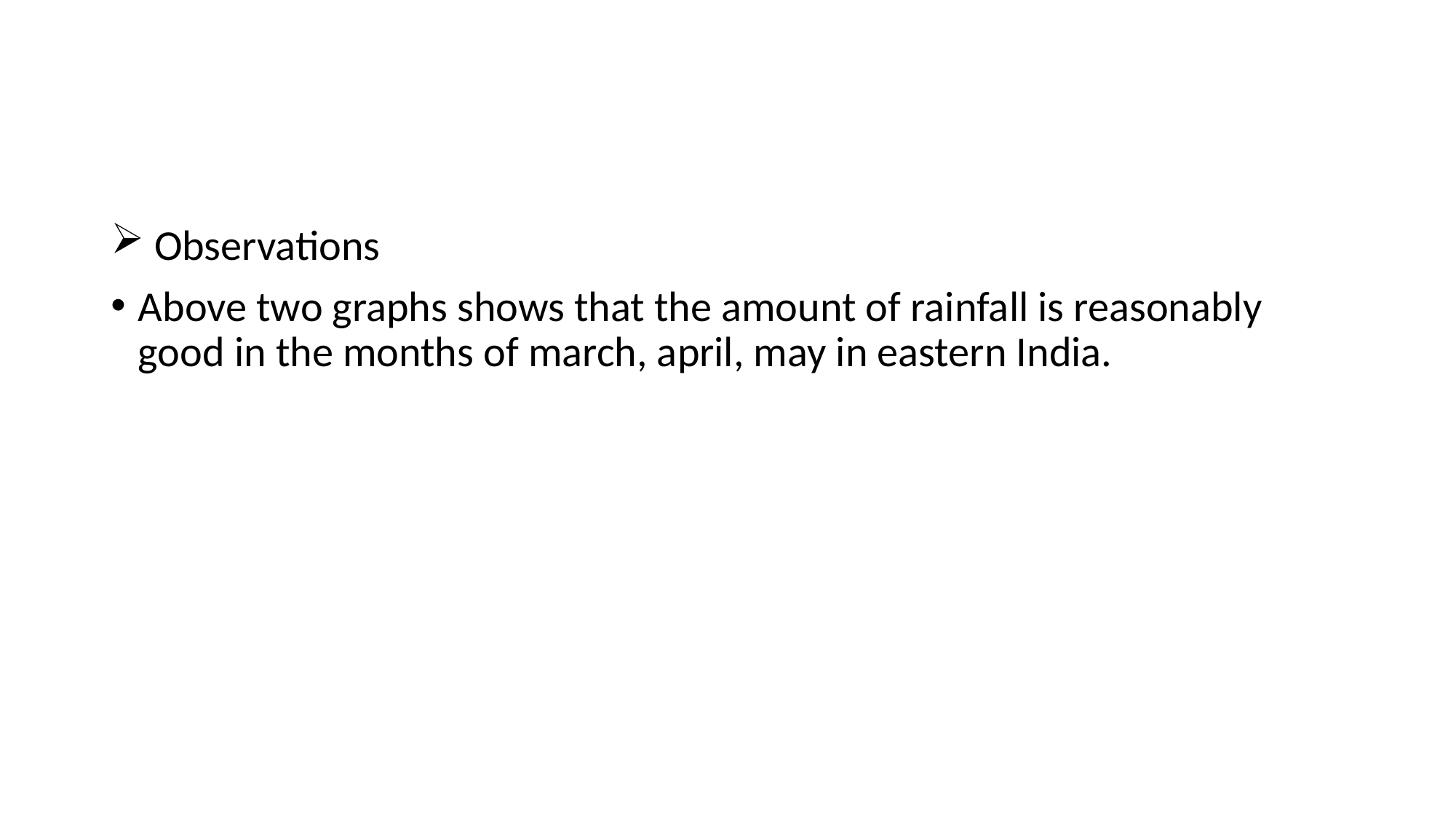

Observations
Above two graphs shows that the amount of rainfall is reasonably good in the months of march, april, may in eastern India.